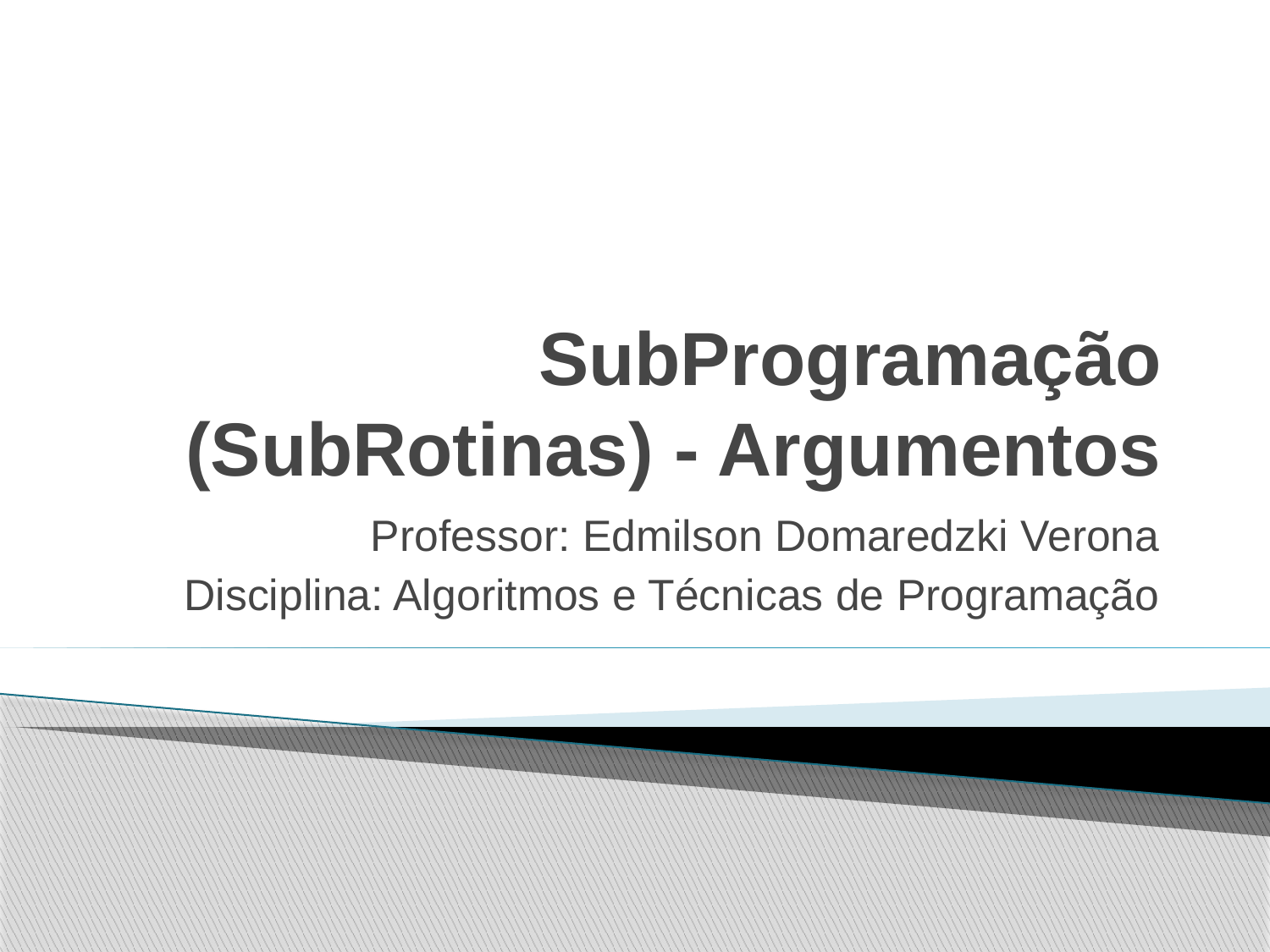

# SubProgramação (SubRotinas) - Argumentos
Professor: Edmilson Domaredzki Verona
Disciplina: Algoritmos e Técnicas de Programação